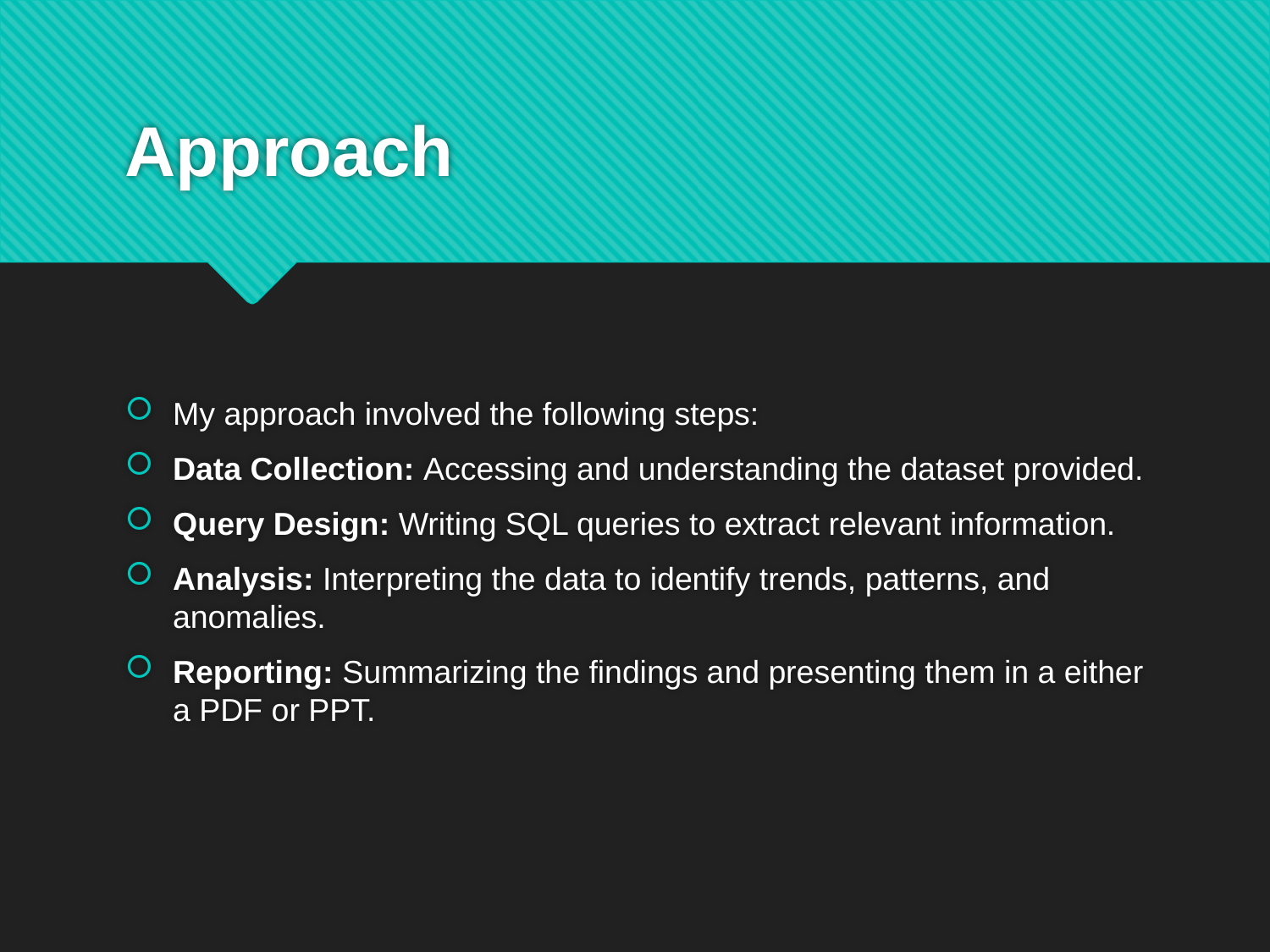

# Approach
My approach involved the following steps:
Data Collection: Accessing and understanding the dataset provided.
Query Design: Writing SQL queries to extract relevant information.
Analysis: Interpreting the data to identify trends, patterns, and anomalies.
Reporting: Summarizing the findings and presenting them in a either a PDF or PPT.